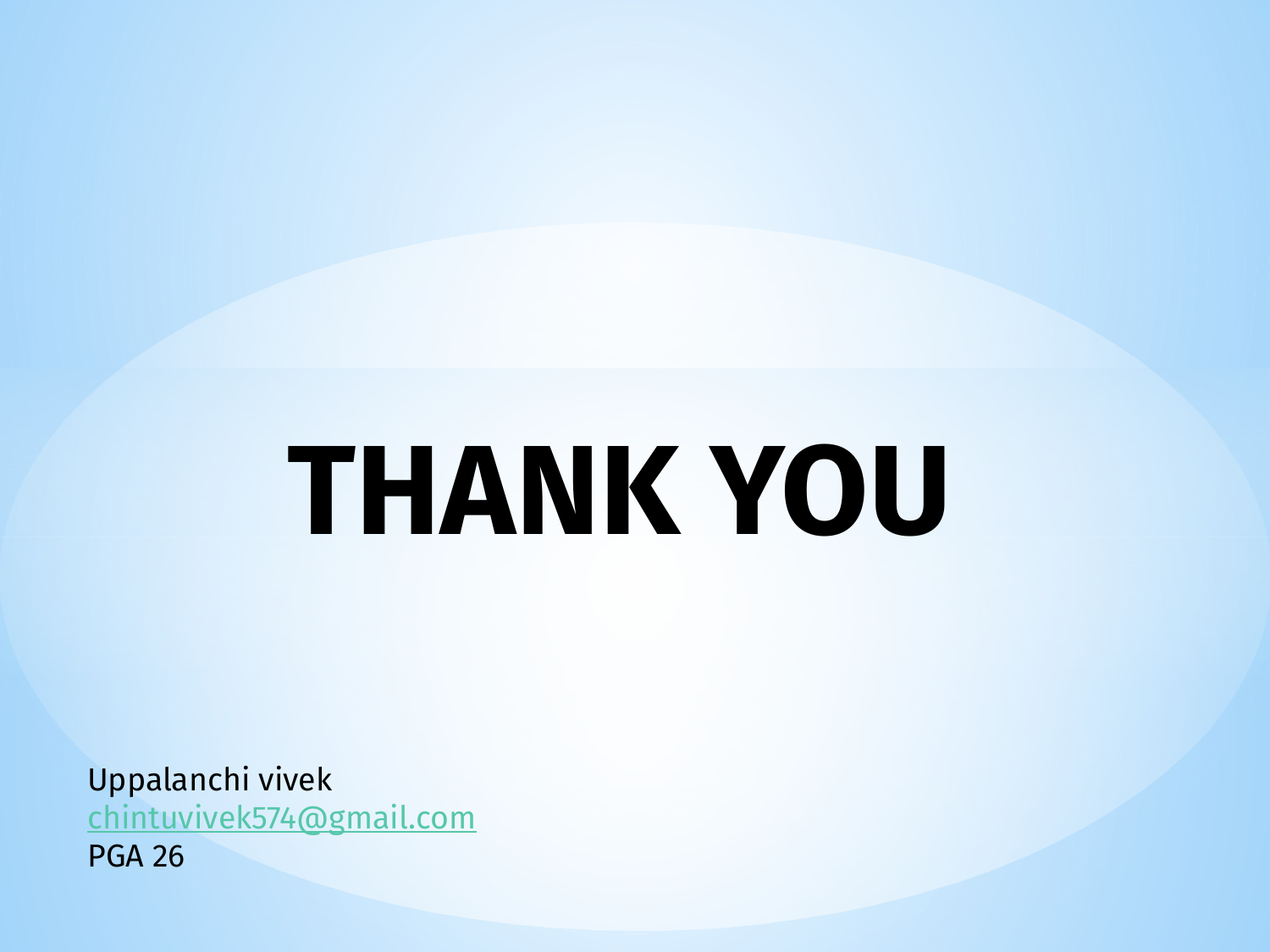

# THANK YOU
Uppalanchi vivek
chintuvivek574@gmail.com
PGA 26